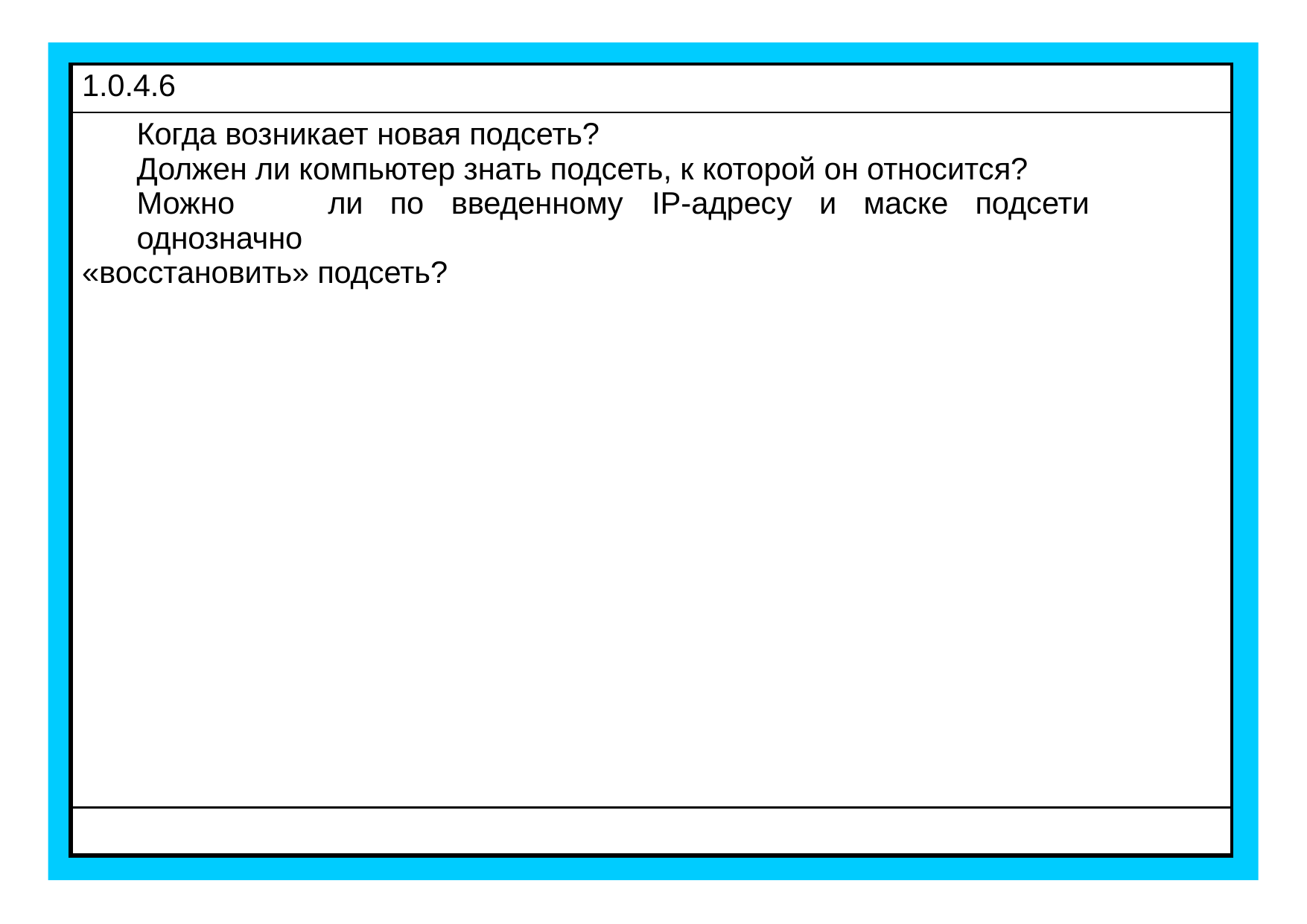

| 1.0.4.6 |
| --- |
| Когда возникает новая подсеть? Должен ли компьютер знать подсеть, к которой он относится? Можно ли по введенному IP-адресу и маске подсети однозначно «восстановить» подсеть? |
|  |